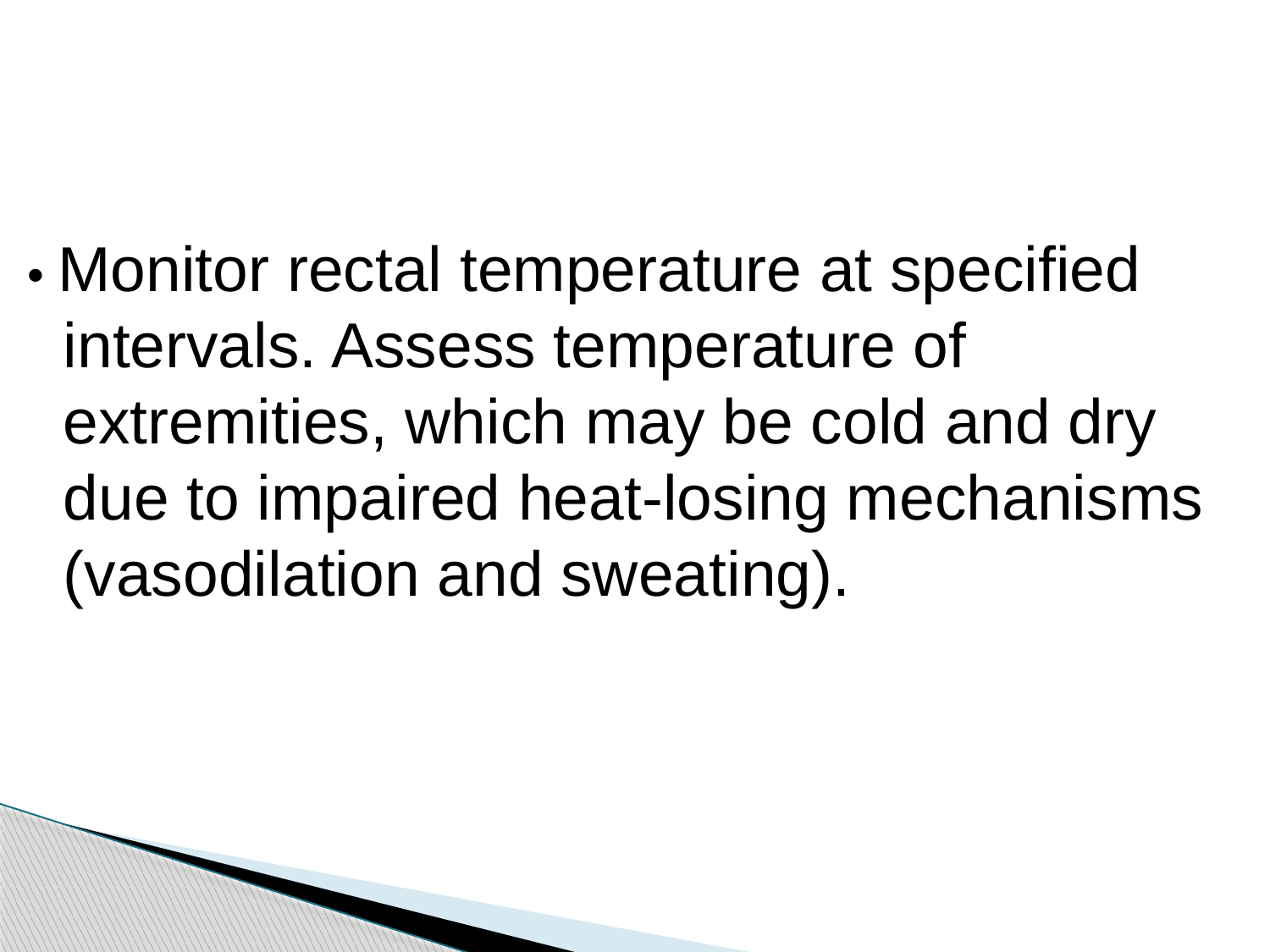

#
• Monitor rectal temperature at specified intervals. Assess temperature of extremities, which may be cold and dry due to impaired heat-losing mechanisms (vasodilation and sweating).